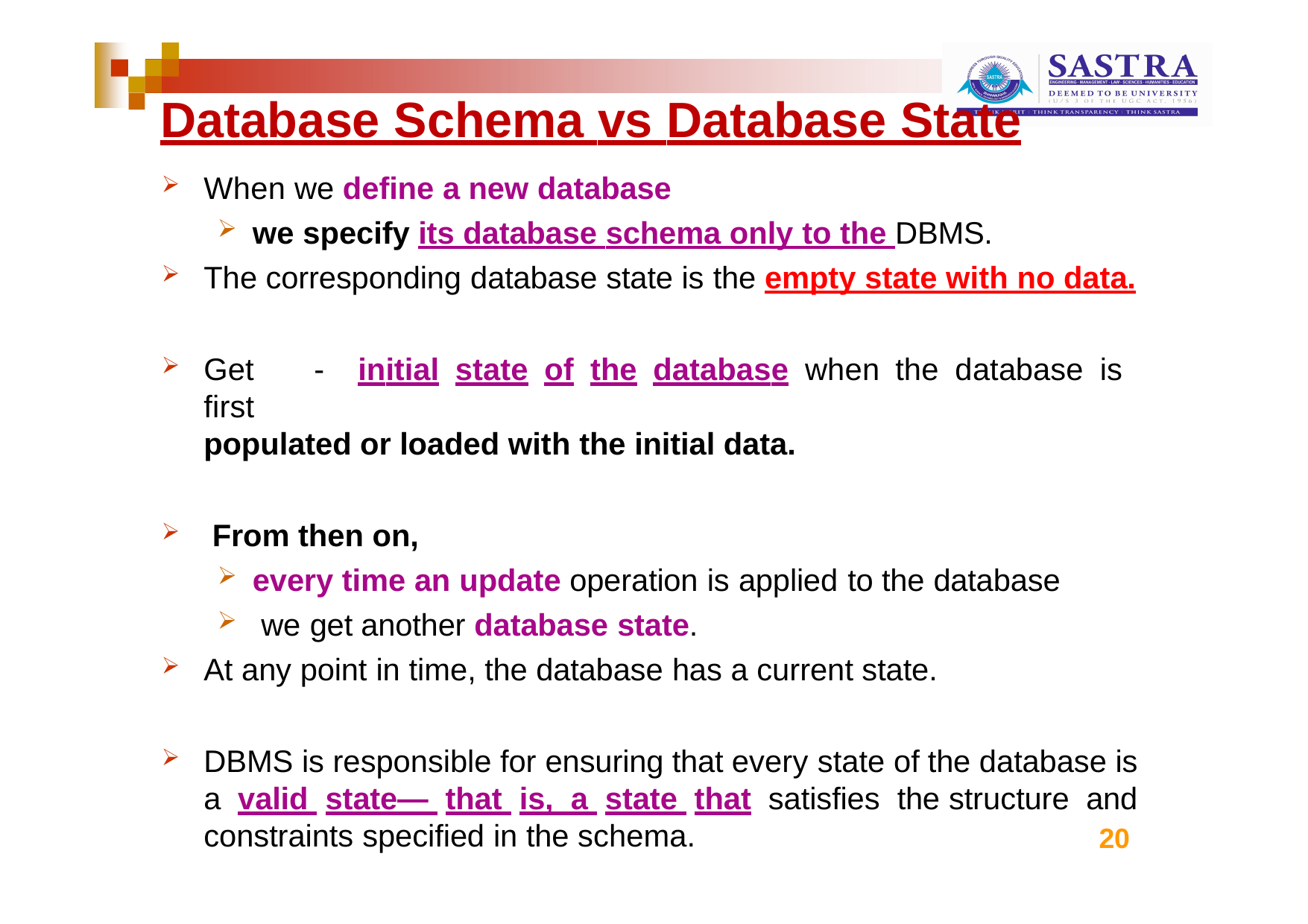

# Database Schema vs Database State
When we define a new database
we specify its database schema only to the DBMS.
The corresponding database state is the empty state with no data.

Get	-	initial	state	of	the	database	when	the	database	is	first
populated or loaded with the initial data.

From then on,
every time an update operation is applied to the database
we get another database state.
At any point in time, the database has a current state.

DBMS is responsible for ensuring that every state of the database is  a valid state— that is,  a state that satisfies the structure and  constraints specified in the schema.
20